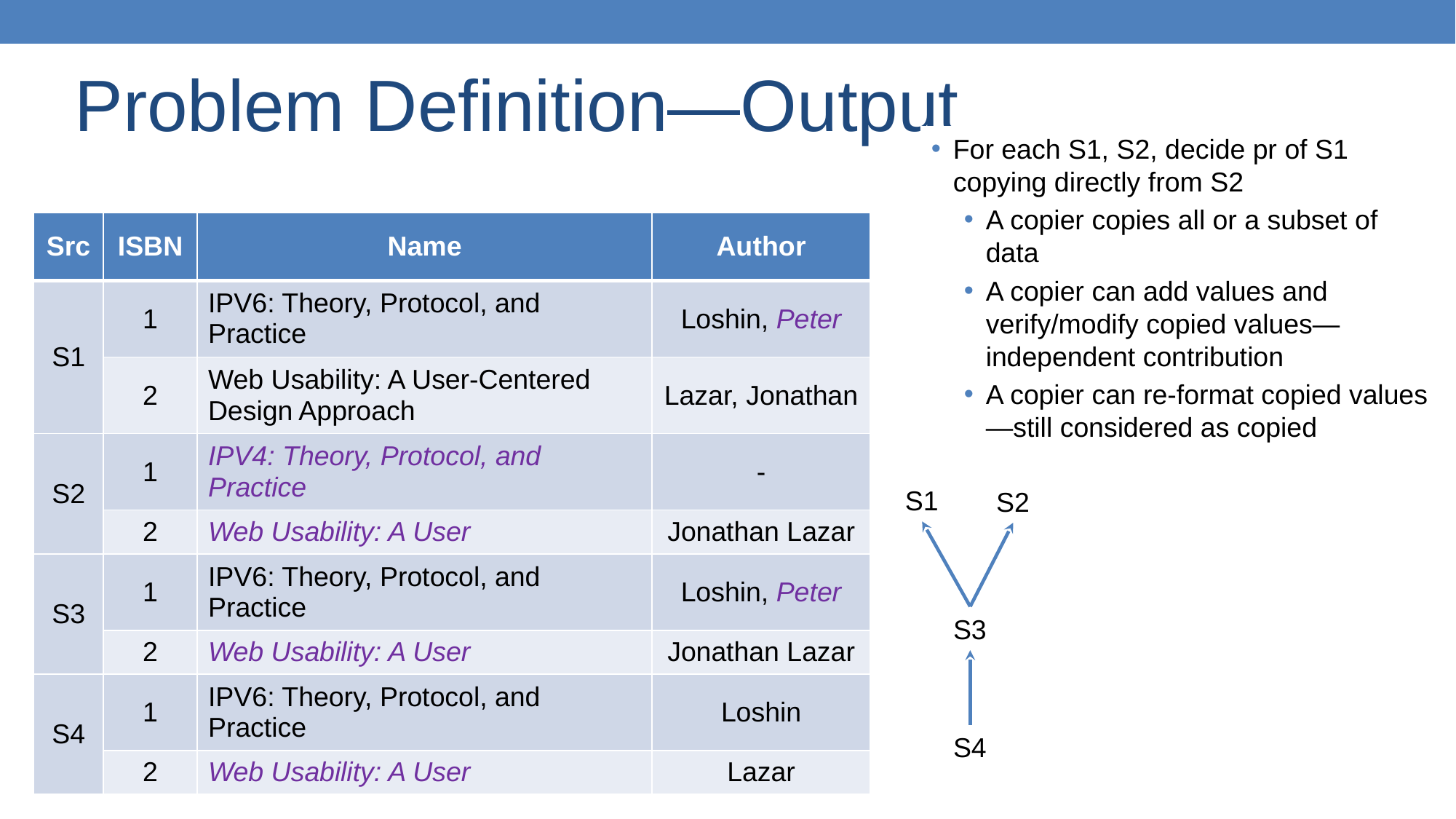

# Problem Definition—Output
For each S1, S2, decide pr of S1 copying directly from S2
A copier copies all or a subset of data
A copier can add values and verify/modify copied values—independent contribution
A copier can re-format copied values—still considered as copied

| Src | ISBN | Name | Author |
| --- | --- | --- | --- |
| S1 | 1 | IPV6: Theory, Protocol, and Practice | Loshin, Peter |
|  | 2 | Web Usability: A User-Centered Design Approach | Lazar, Jonathan |
| S2 | 1 | IPV4: Theory, Protocol, and Practice | - |
|  | 2 | Web Usability: A User | Jonathan Lazar |
| S3 | 1 | IPV6: Theory, Protocol, and Practice | Loshin, Peter |
|  | 2 | Web Usability: A User | Jonathan Lazar |
| S4 | 1 | IPV6: Theory, Protocol, and Practice | Loshin |
|  | 2 | Web Usability: A User | Lazar |
S1
S2
S3
S4